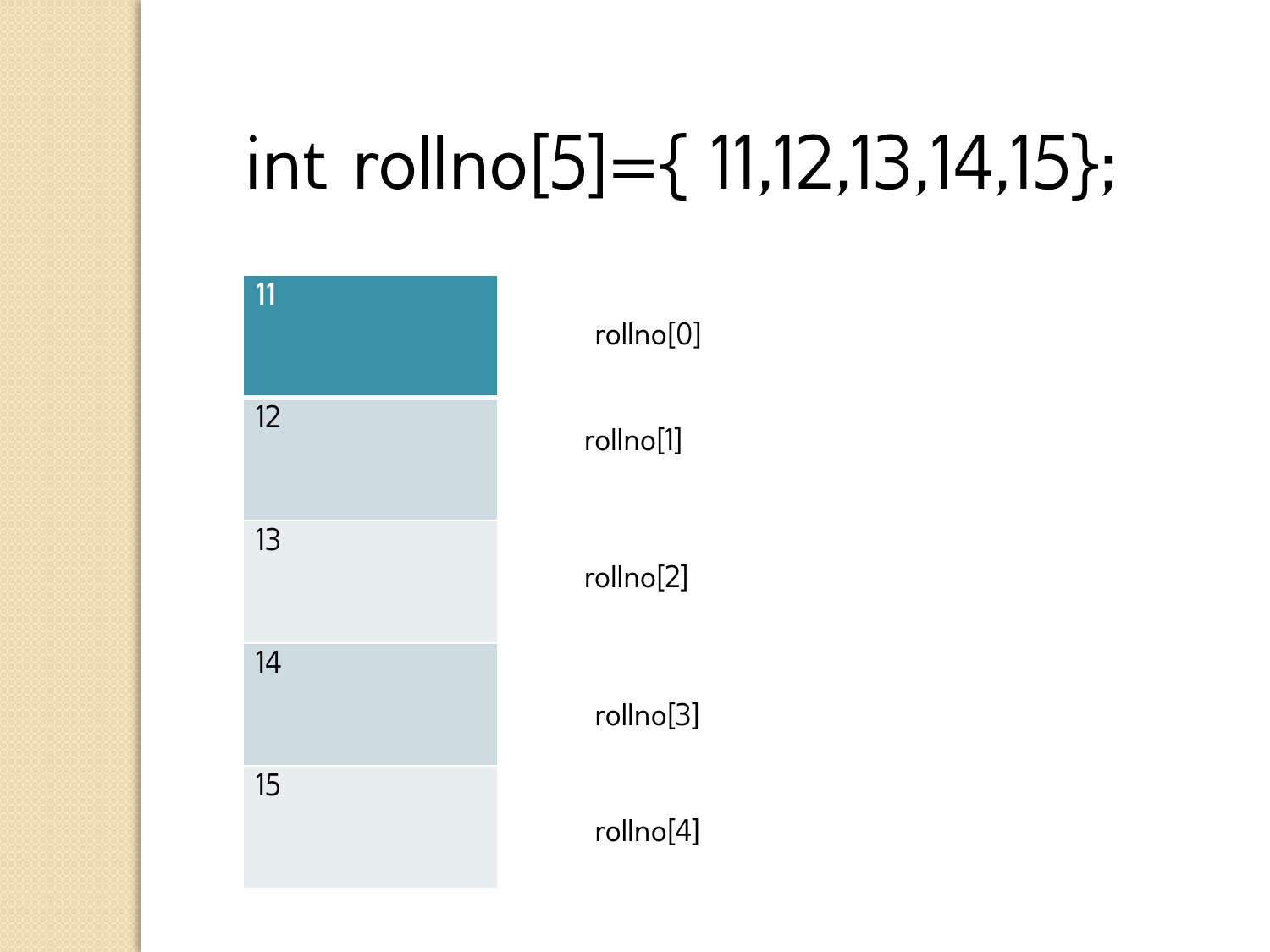

int rollno[5]={ 11,12,13,14,15};

| 11 |
| --- |
| 12 |
| 13 |
| 14 |
| 15 |
rollno[0]
rollno[1]
rollno[2]
rollno[3]
rollno[4]